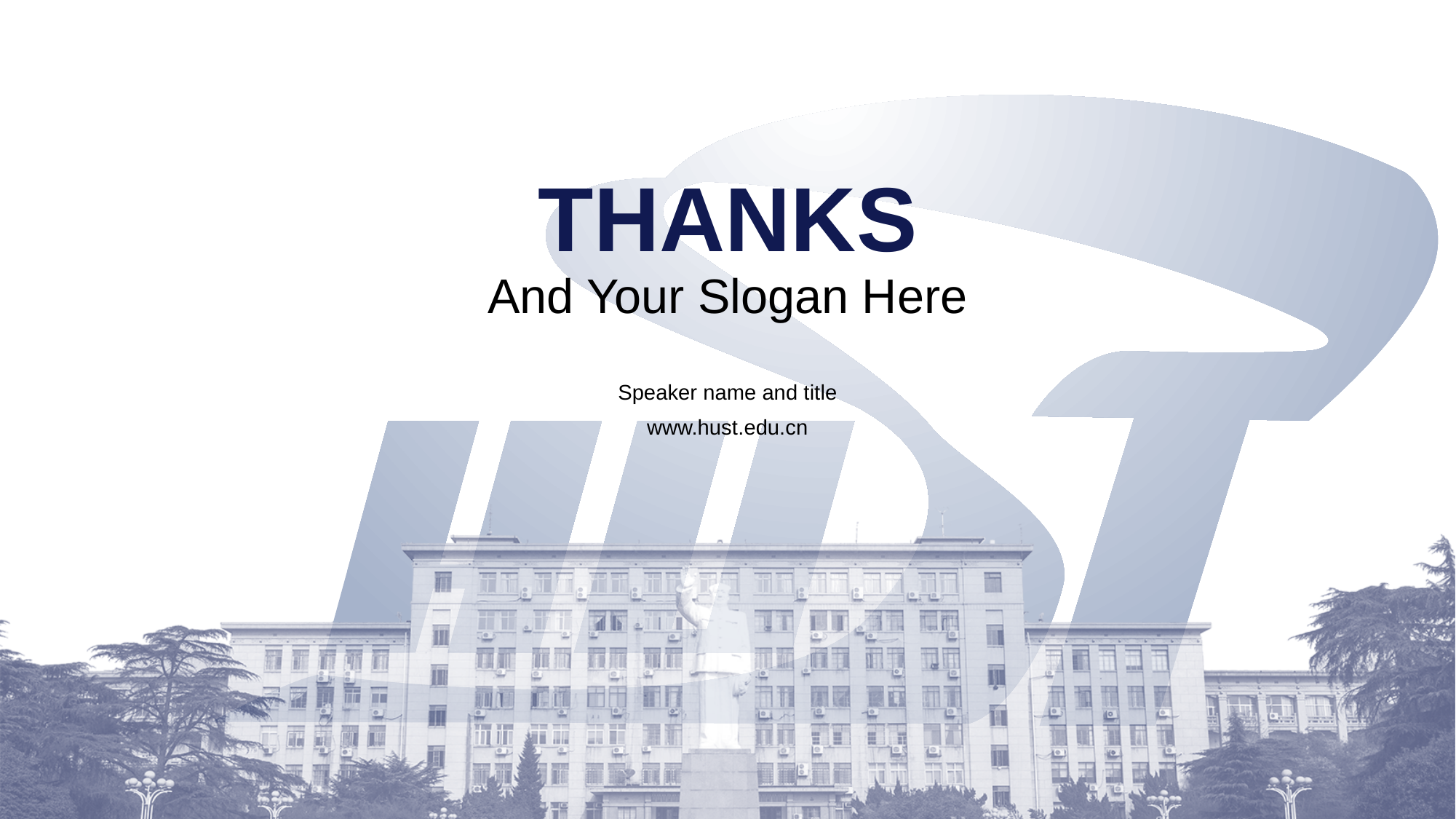

# THANKS And Your Slogan Here
Speaker name and title
www.hust.edu.cn